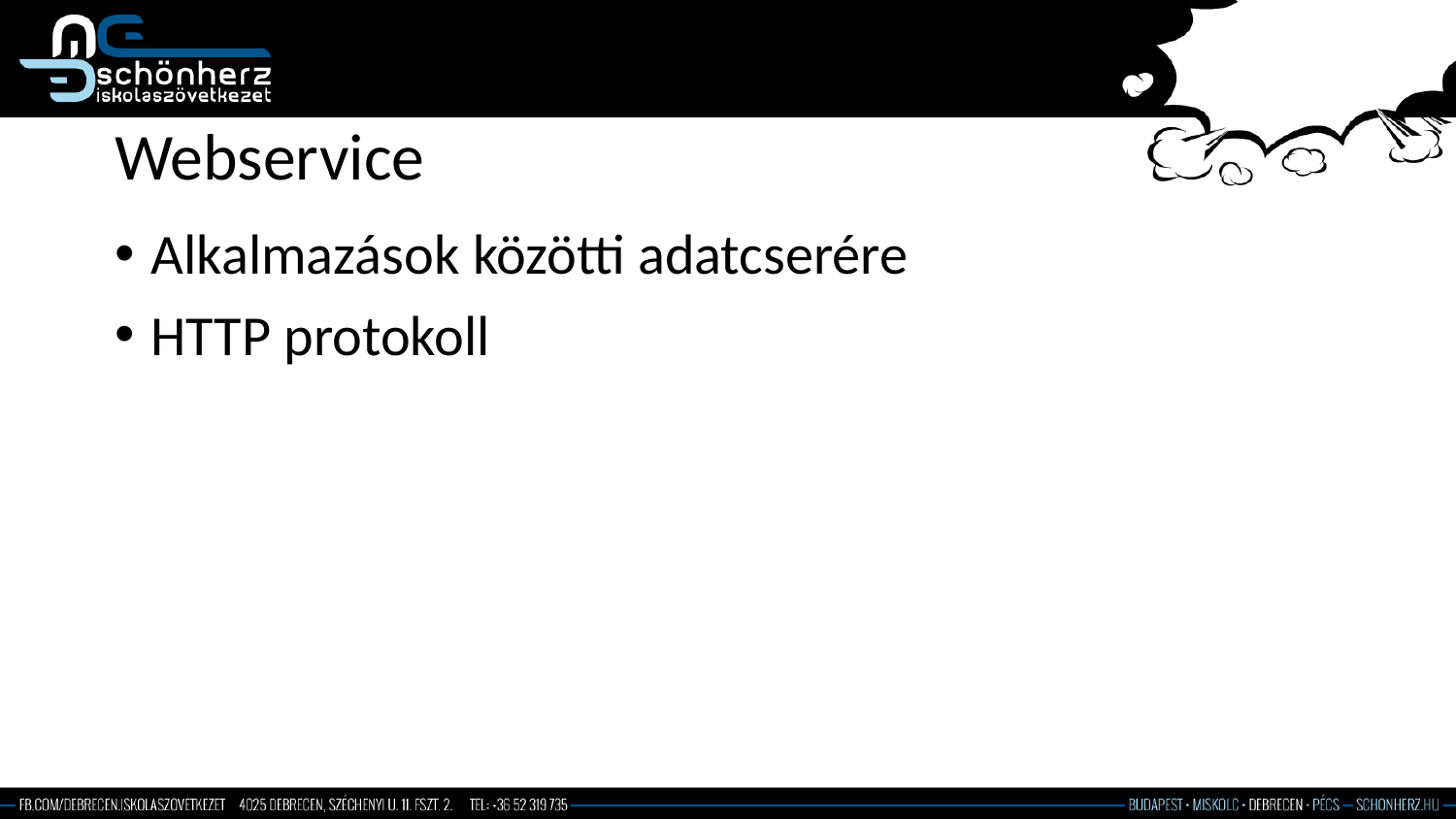

# Webservice
Alkalmazások közötti adatcserére
HTTP protokoll